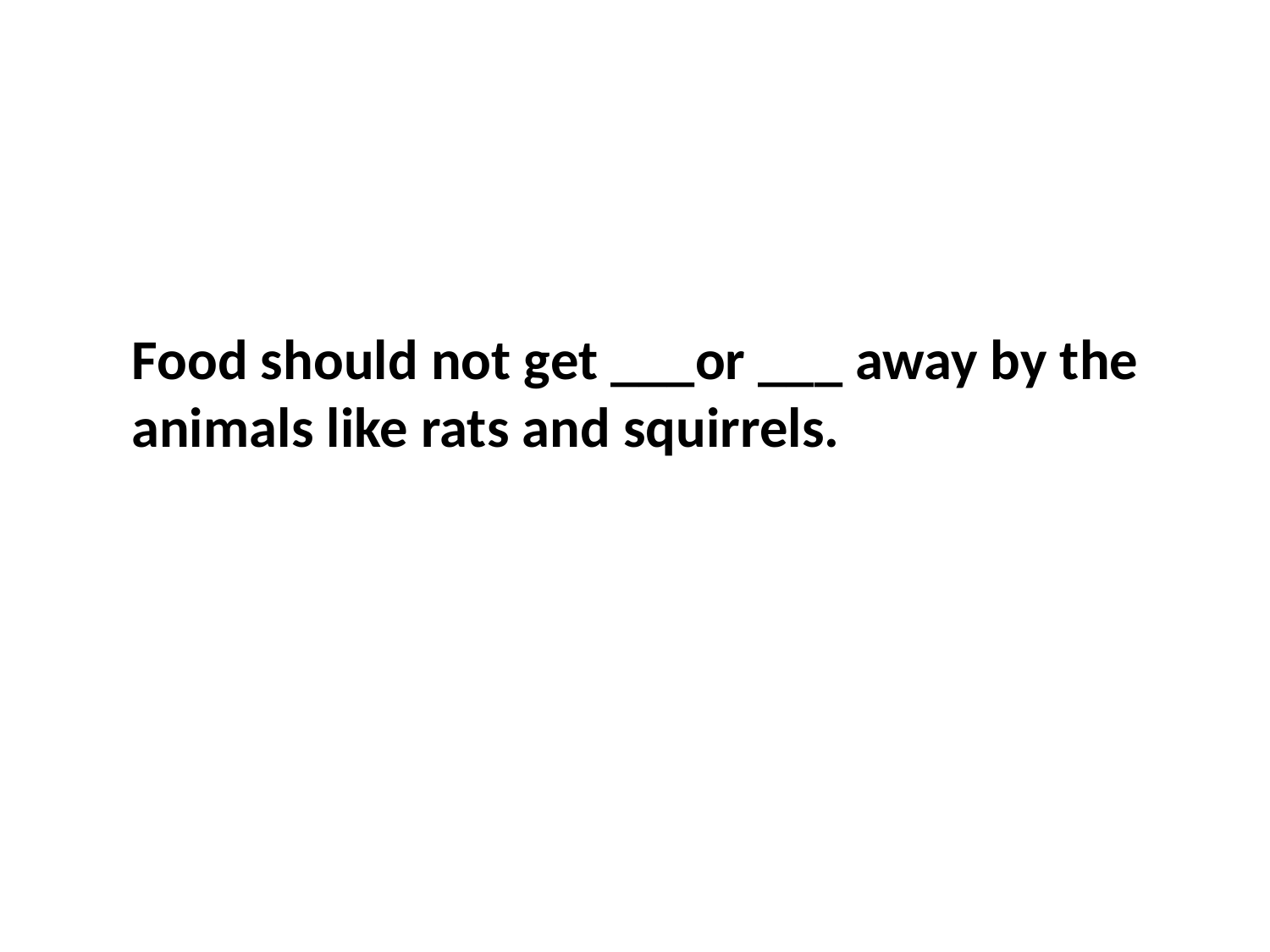

Food should not get ___or ___ away by the animals like rats and squirrels.